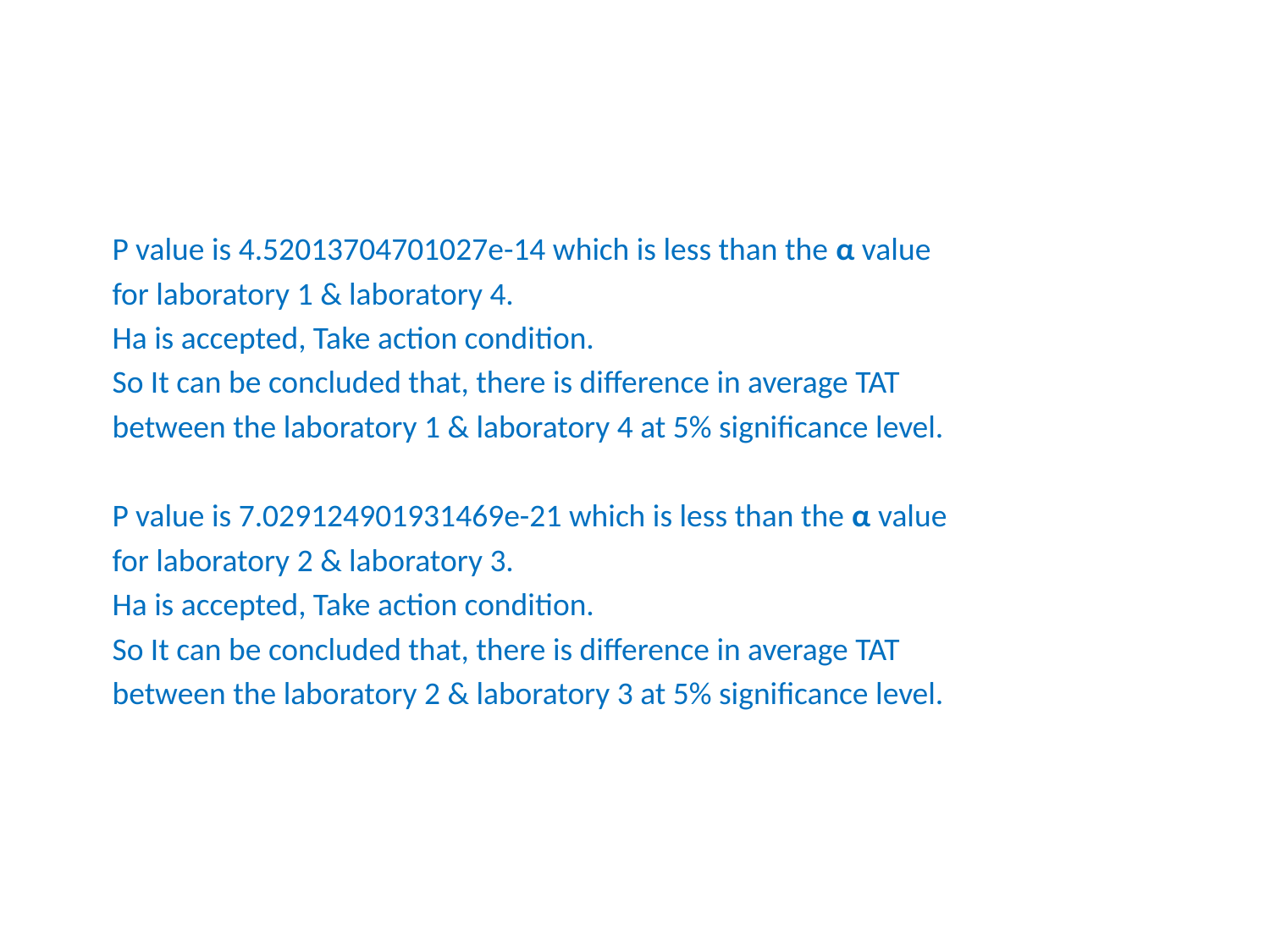

#
     P value is 4.52013704701027e-14 which is less than the α value
     for laboratory 1 & laboratory 4.
     Ha is accepted, Take action condition.
     So It can be concluded that, there is difference in average TAT
     between the laboratory 1 & laboratory 4 at 5% significance level.

     P value is 7.029124901931469e-21 which is less than the α value
     for laboratory 2 & laboratory 3.
     Ha is accepted, Take action condition.
     So It can be concluded that, there is difference in average TAT
     between the laboratory 2 & laboratory 3 at 5% significance level.